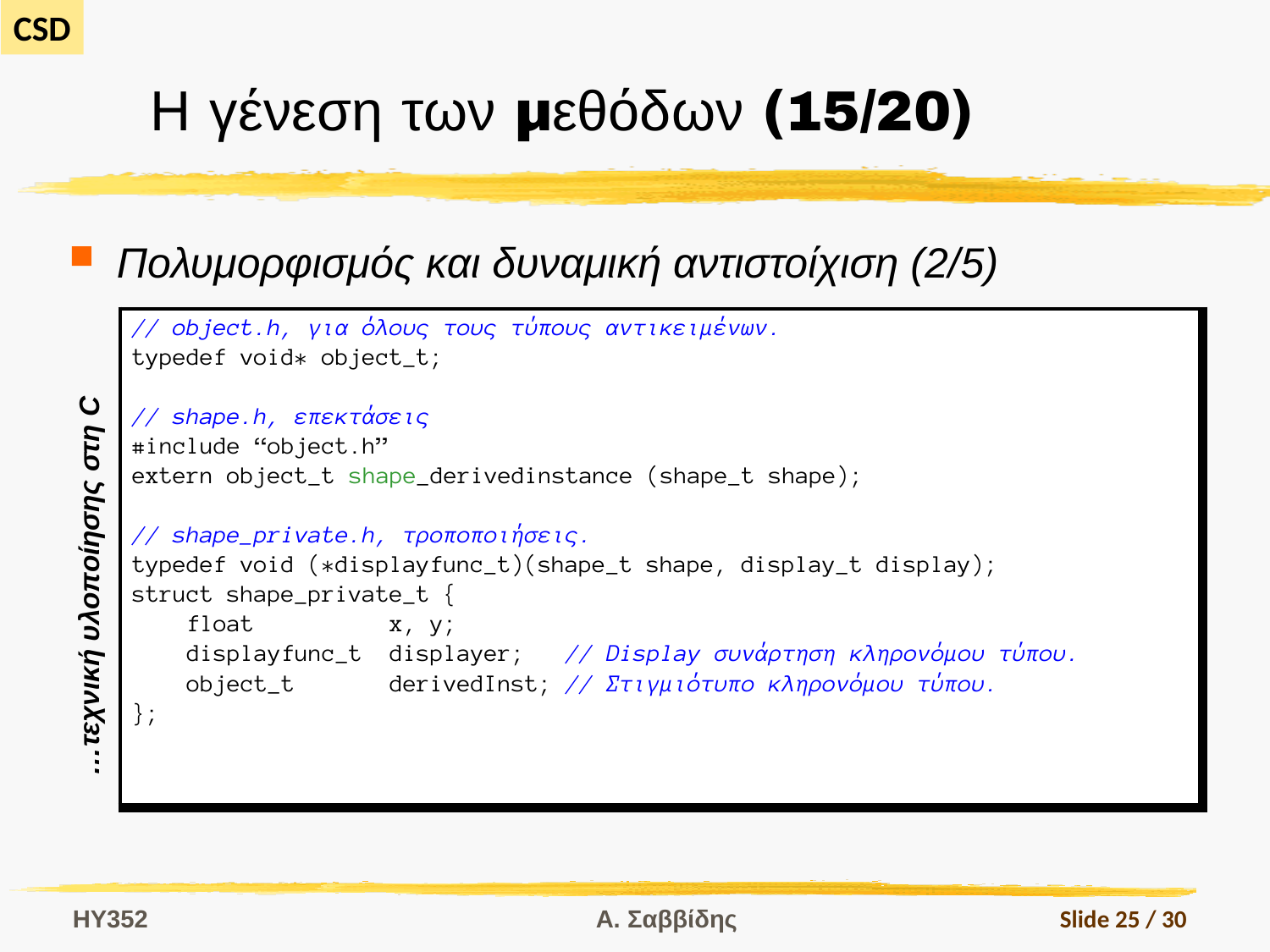

# Η γένεση των μεθόδων (15/20)
Πολυμορφισμός και δυναμική αντιστοίχιση (2/5)
| // object.h, για όλους τους τύπους αντικειμένων. typedef void\* object\_t; // shape.h, επεκτάσεις #include “object.h” extern object\_t shape\_derivedinstance (shape\_t shape); // shape\_private.h, τροποποιήσεις. typedef void (\*displayfunc\_t)(shape\_t shape, display\_t display); struct shape\_private\_t { float x, y; displayfunc\_t displayer; // Display συνάρτηση κληρονόμου τύπου. object\_t derivedInst; // Στιγμιότυπο κληρονόμου τύπου. }; |
| --- |
…τεχνική υλοποίησης στη C
HY352
Α. Σαββίδης
Slide 25 / 30